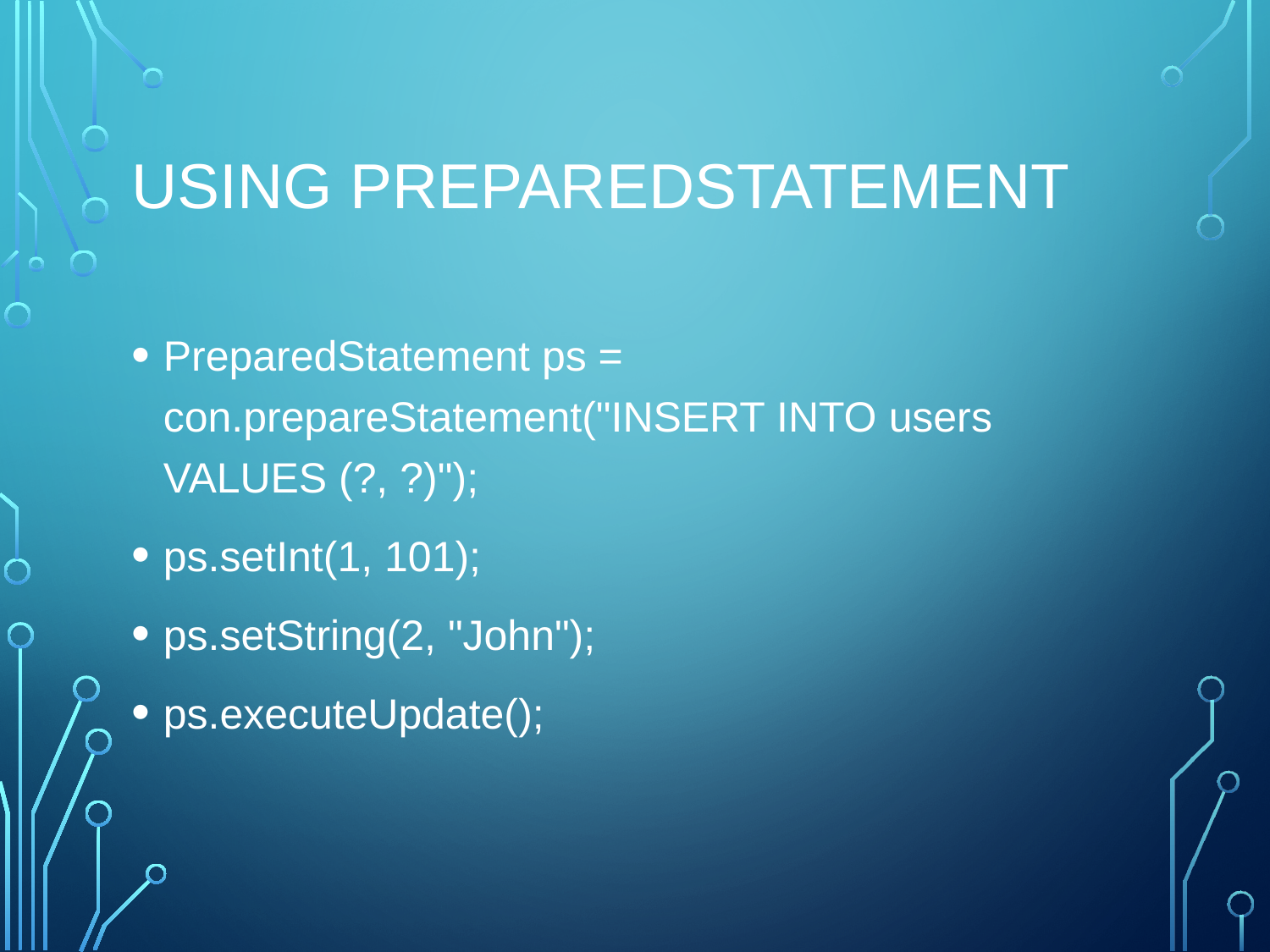

# Using PreparedStatement
PreparedStatement ps = con.prepareStatement("INSERT INTO users VALUES (?, ?)");
ps.setInt(1, 101);
ps.setString(2, "John");
ps.executeUpdate();